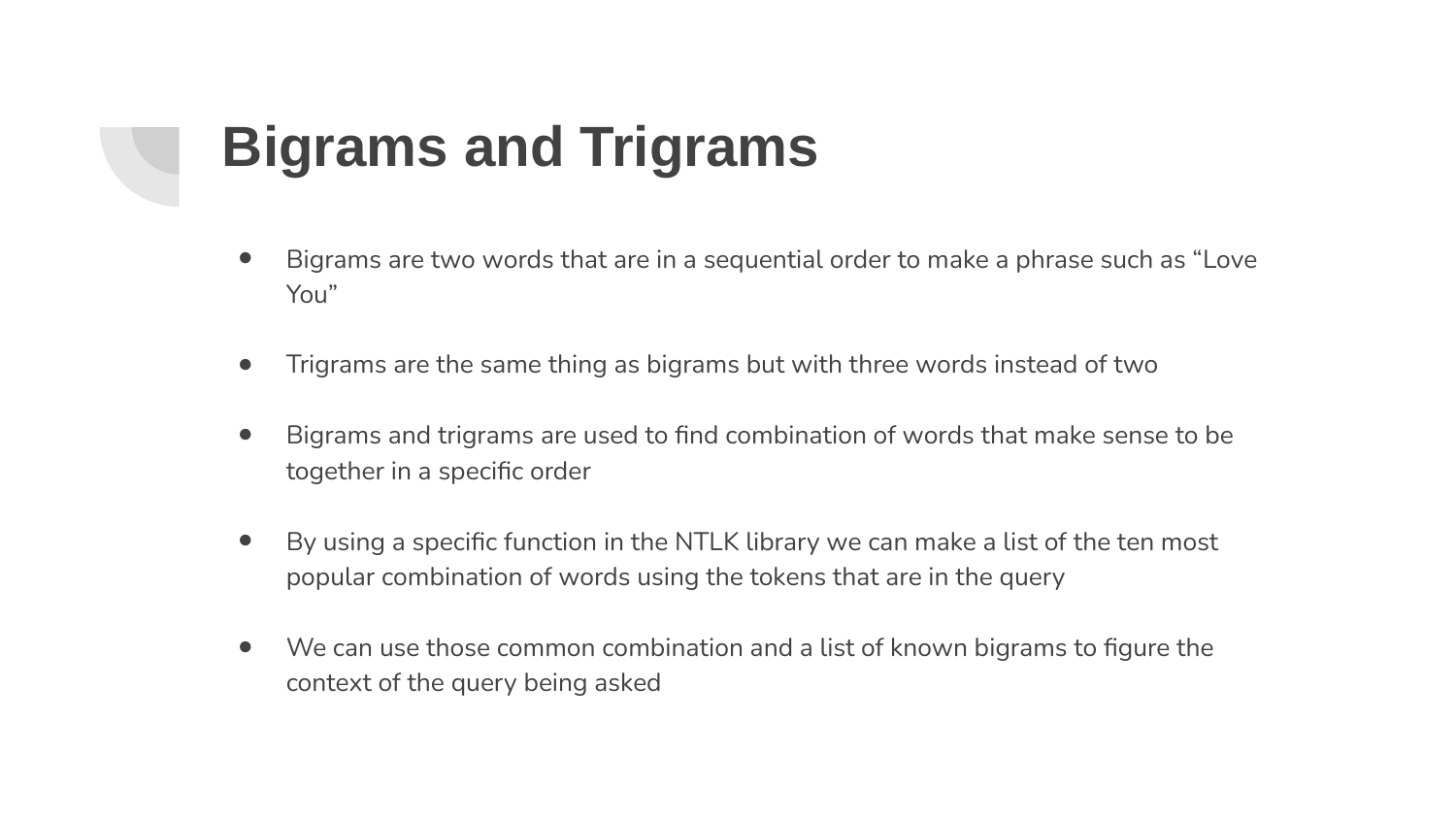

# Bigrams and Trigrams
Bigrams are two words that are in a sequential order to make a phrase such as “Love You”

Trigrams are the same thing as bigrams but with three words instead of two

Bigrams and trigrams are used to find combination of words that make sense to be together in a specific order

By using a specific function in the NTLK library we can make a list of the ten most popular combination of words using the tokens that are in the query

We can use those common combination and a list of known bigrams to figure the context of the query being asked